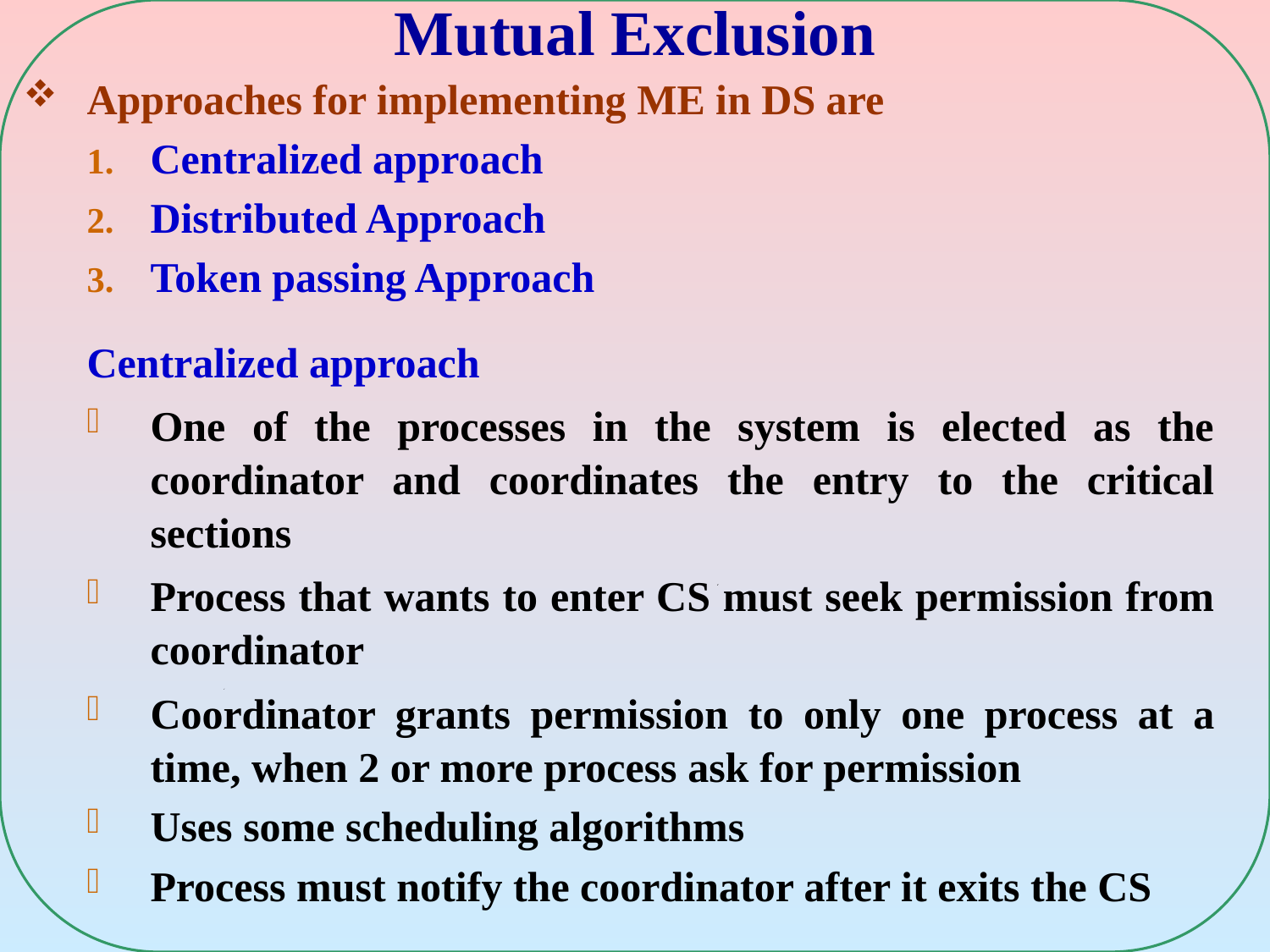

# Mutual Exclusion
Approaches for implementing ME in DS are
Centralized approach
Distributed Approach
Token passing Approach

Centralized approach
One of the processes in the system is elected as the coordinator and coordinates the entry to the critical sections
Process that wants to enter CS must seek permission from coordinator
Coordinator grants permission to only one process at a time, when 2 or more process ask for permission
Uses some scheduling algorithms
Process must notify the coordinator after it exits the CS